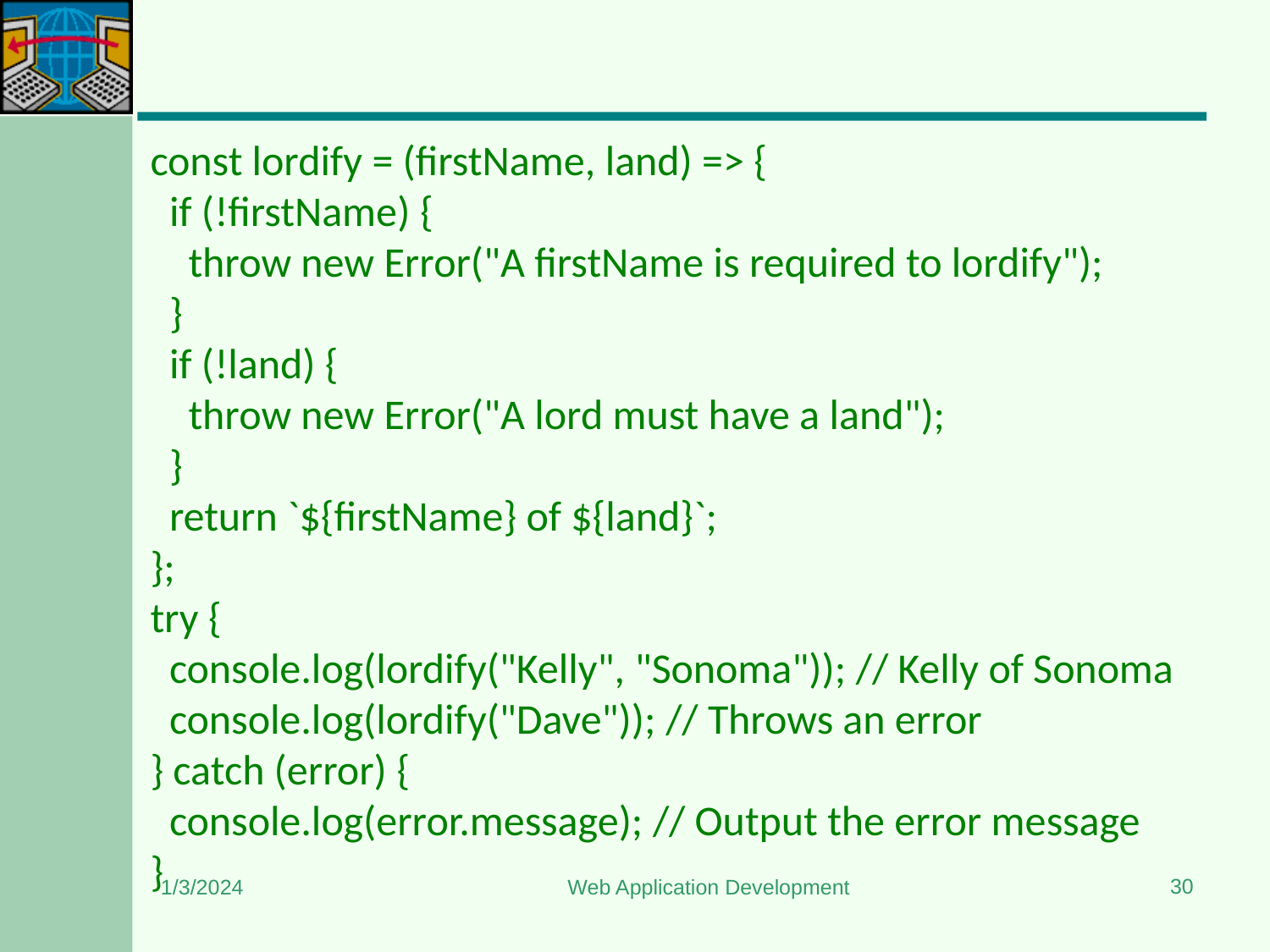

#
const lordify = (firstName, land) => {
  if (!firstName) {
    throw new Error("A firstName is required to lordify");
  }
  if (!land) {
    throw new Error("A lord must have a land");
  }
  return `${firstName} of ${land}`;
};
try {
  console.log(lordify("Kelly", "Sonoma")); // Kelly of Sonoma
  console.log(lordify("Dave")); // Throws an error
} catch (error) {
  console.log(error.message); // Output the error message
}

30
1/3/2024
Web Application Development